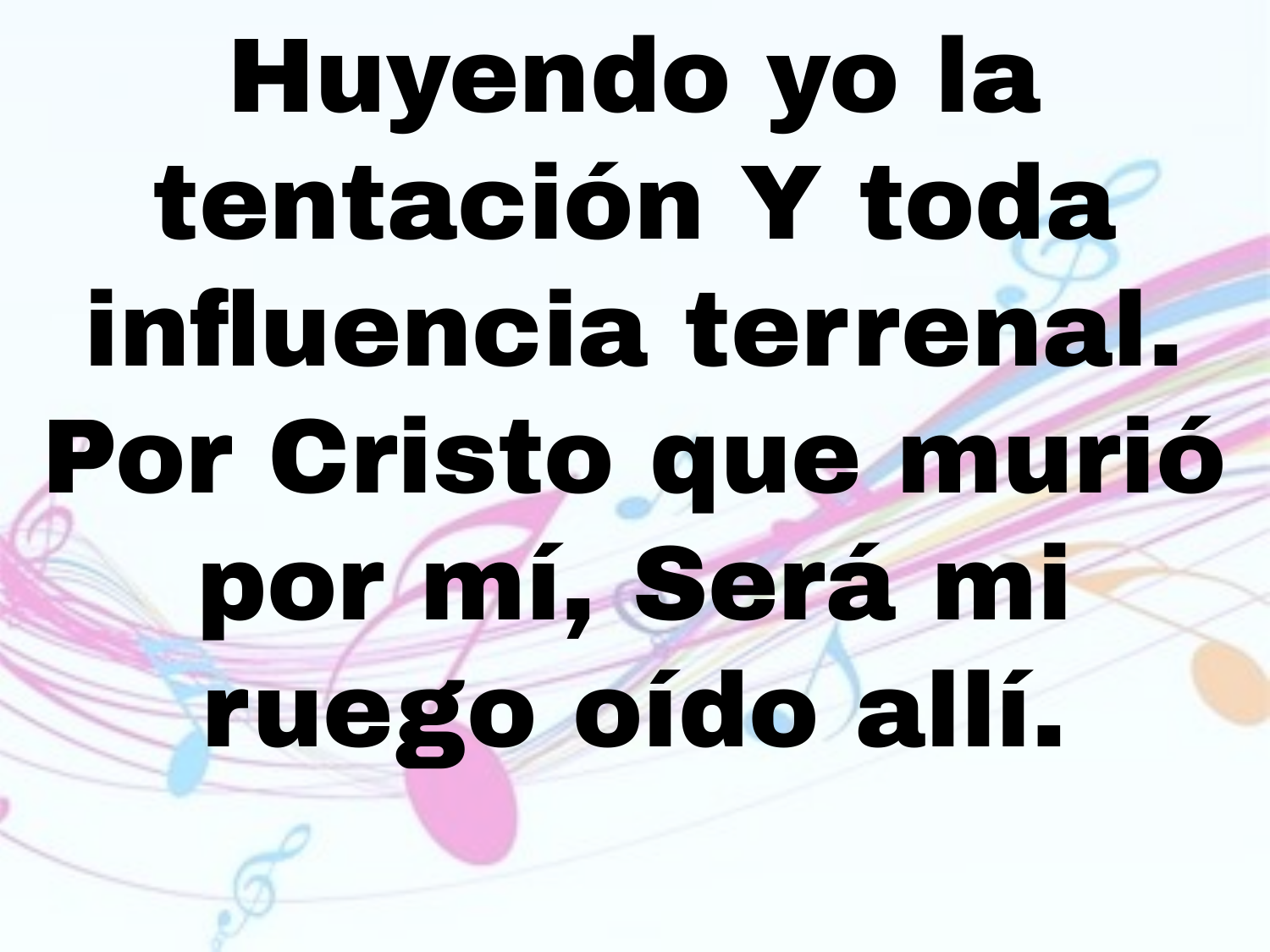

Huyendo yo la tentación Y toda influencia terrenal. Por Cristo que murió por mí, Será mi ruego oído allí.